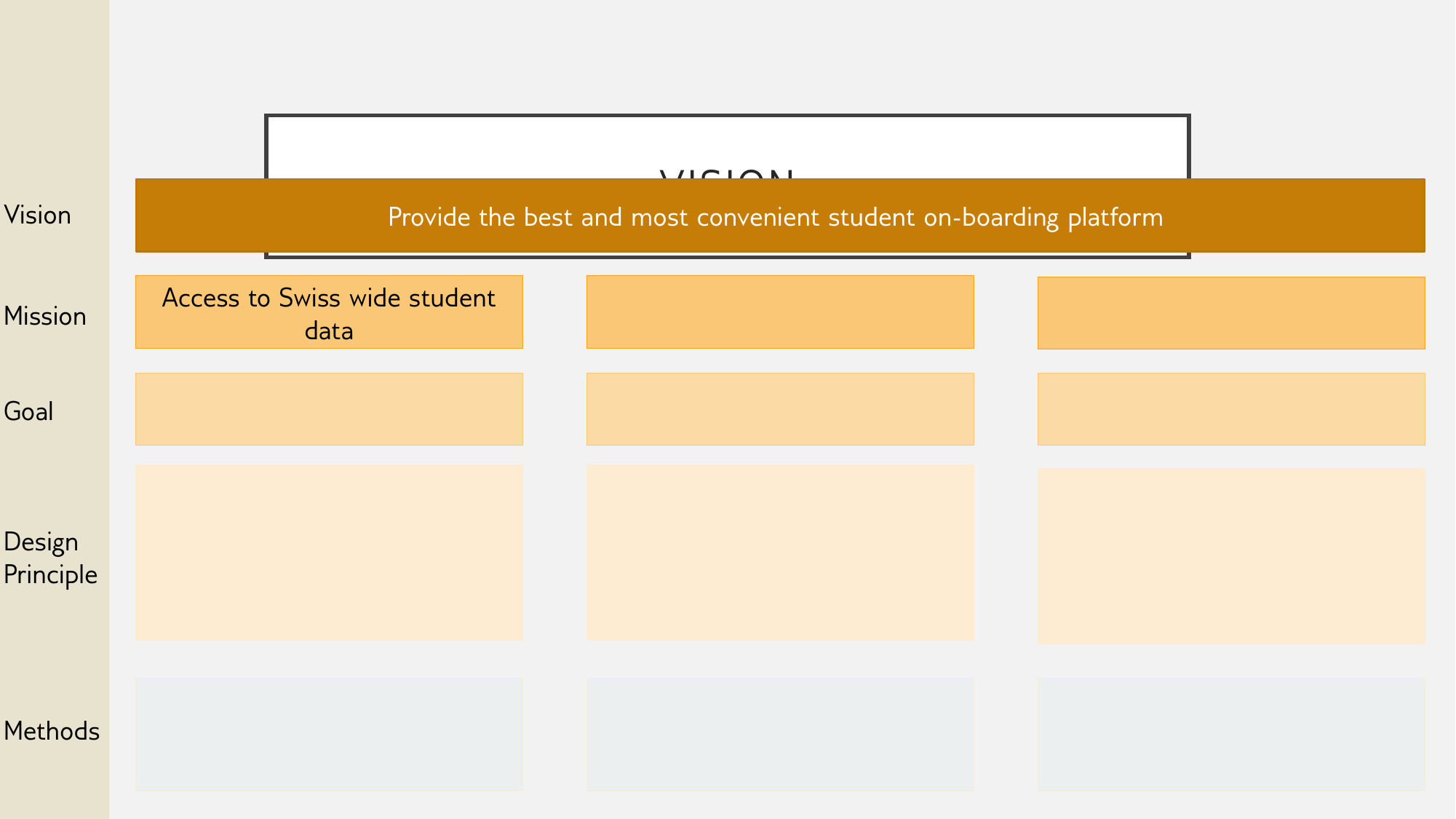

# Vision
Provide the best and most convenient student on-boarding platform
Vision
Access to Swiss wide student data

Mission

Goal

Design
Principle

Methods